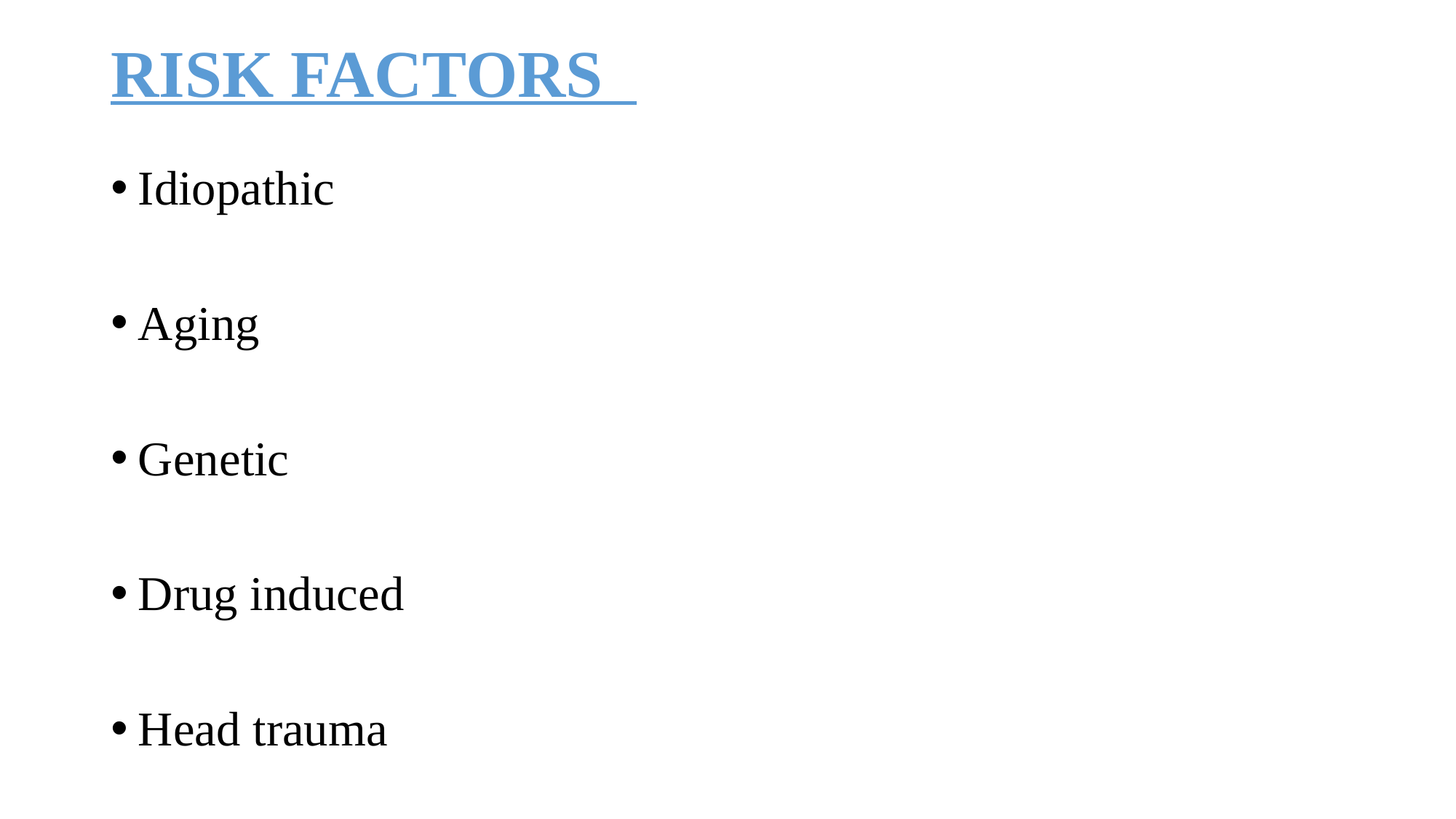

# RISK FACTORS
Idiopathic

Aging

Genetic

Drug induced

Head trauma